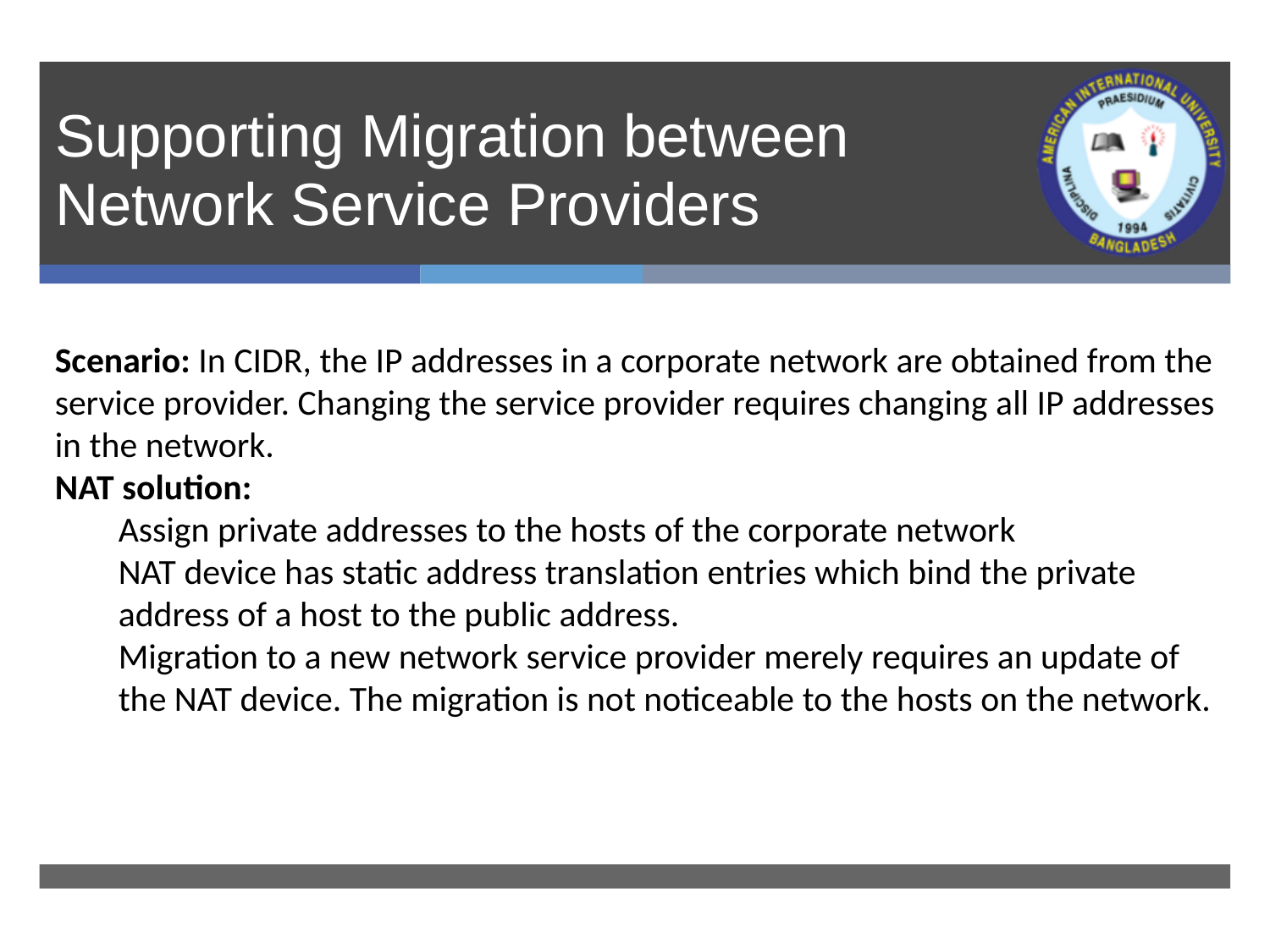

# Supporting Migration between Network Service Providers
Scenario: In CIDR, the IP addresses in a corporate network are obtained from the service provider. Changing the service provider requires changing all IP addresses in the network.
NAT solution:
Assign private addresses to the hosts of the corporate network
NAT device has static address translation entries which bind the private address of a host to the public address.
Migration to a new network service provider merely requires an update of the NAT device. The migration is not noticeable to the hosts on the network.